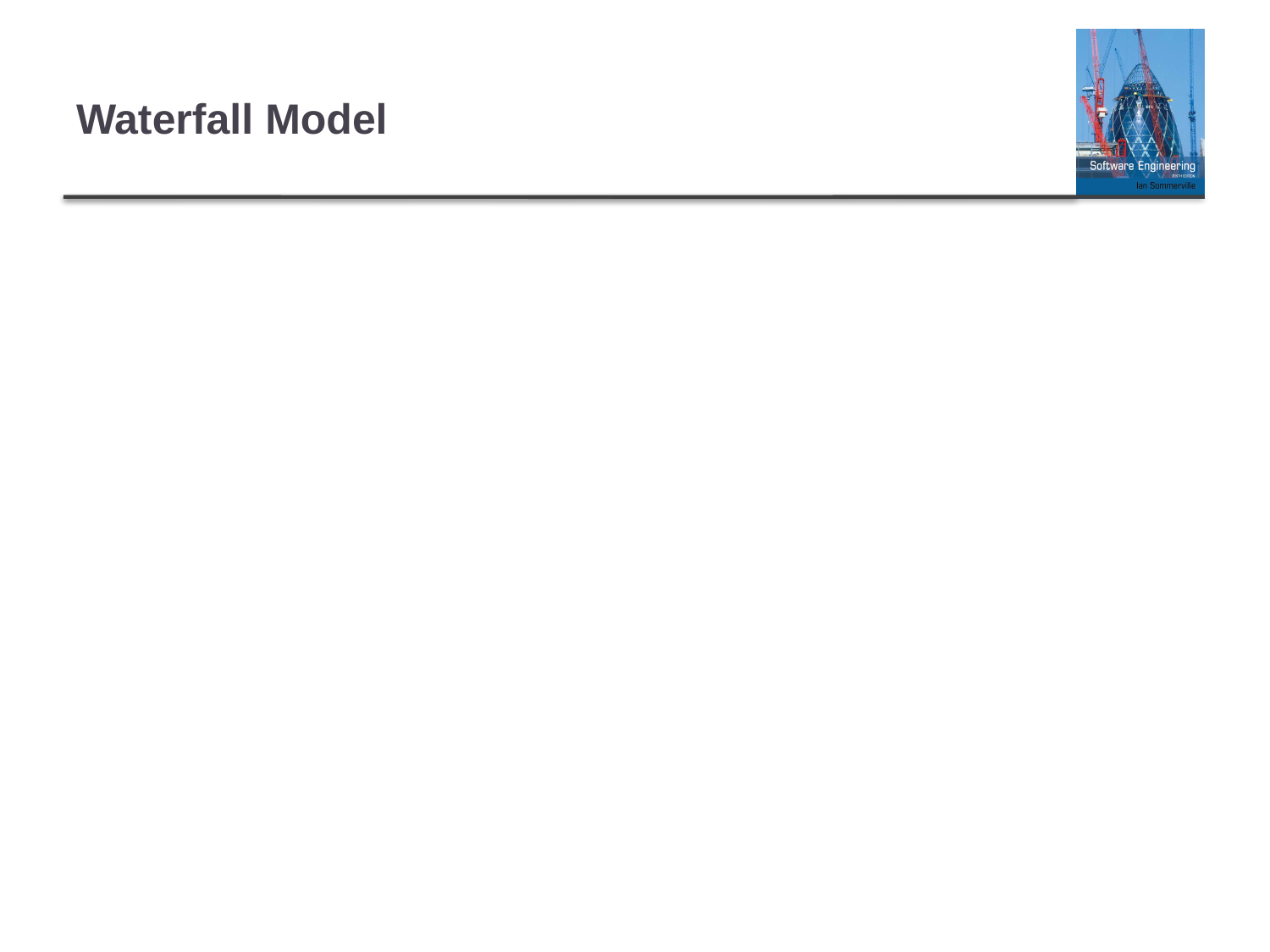

# Waterfall Model
In an interesting analysis of actual projects, Bradac [Bra94] found that the linear nature of the classic life cycle leads to “blocking states” in which some project team members must wait for other members of the team to complete dependent tasks. In fact, the time spent waiting can exceed the time spent on productive work! The blocking states tend to be more prevalent at the beginning and end of a linear sequential process.